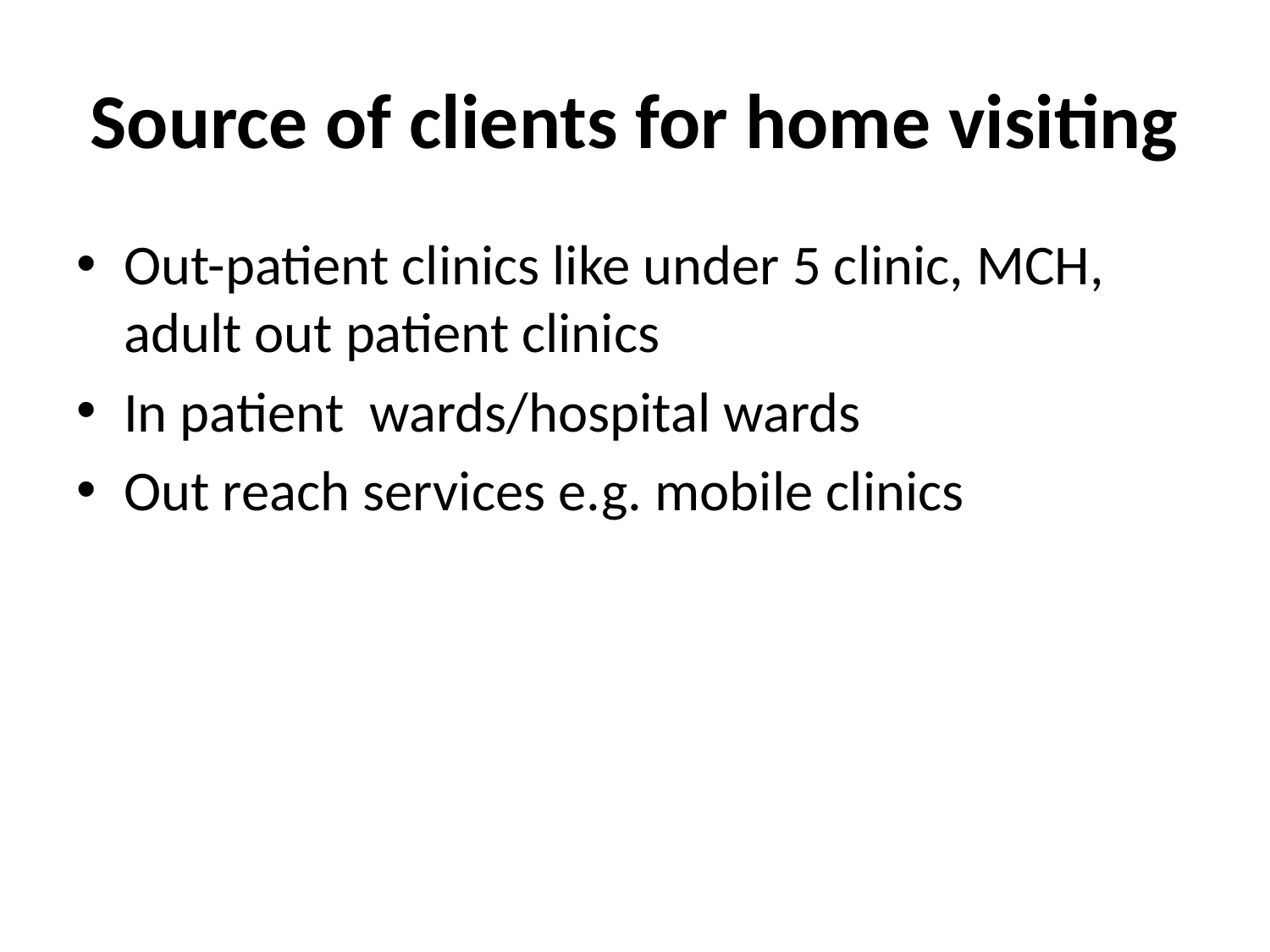

# Source of clients for home visiting
Out-patient clinics like under 5 clinic, MCH, adult out patient clinics
In patient  wards/hospital wards
Out reach services e.g. mobile clinics